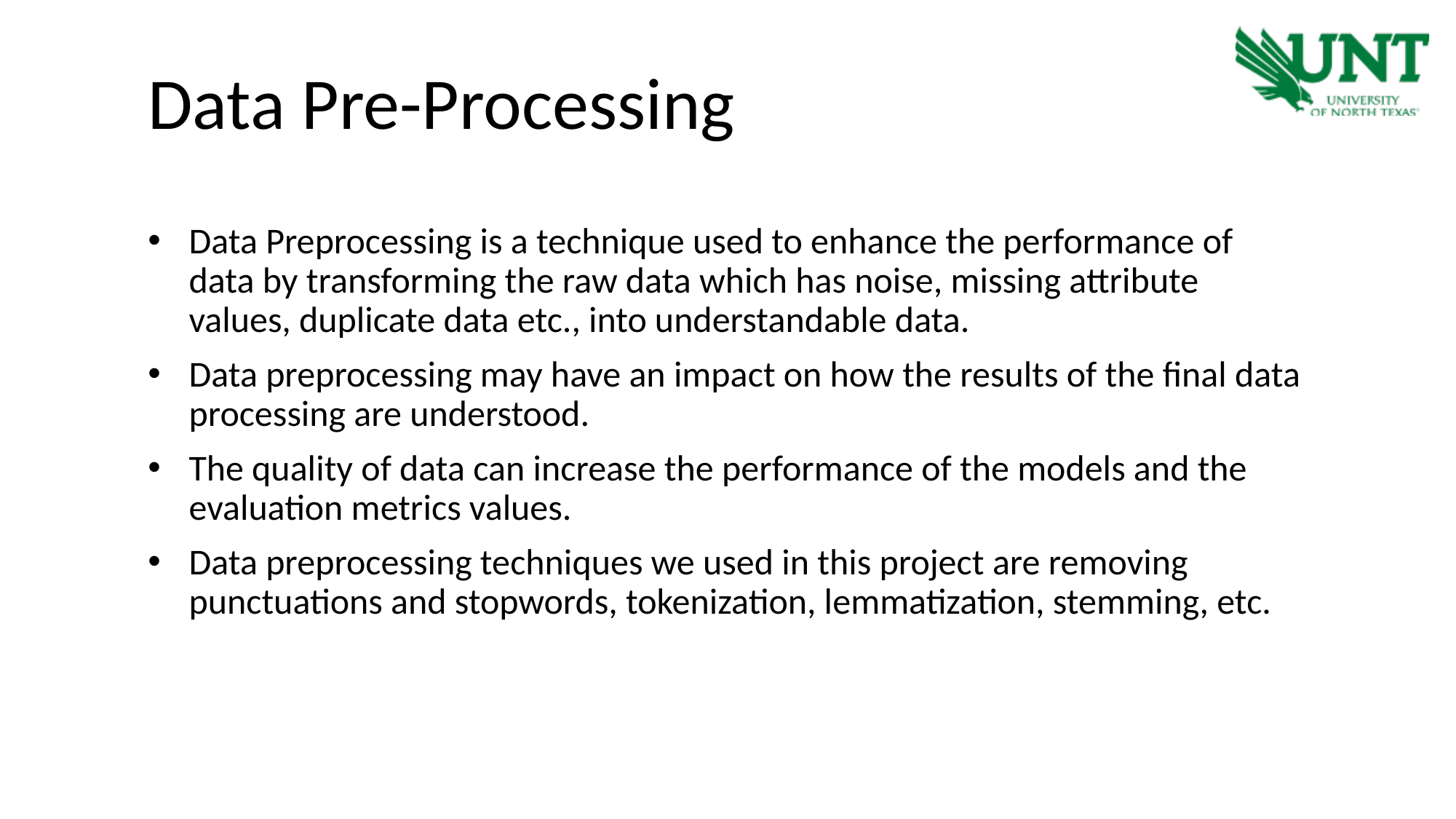

Data Pre-Processing
Data Preprocessing is a technique used to enhance the performance of data by transforming the raw data which has noise, missing attribute values, duplicate data etc., into understandable data.
Data preprocessing may have an impact on how the results of the final data processing are understood.
The quality of data can increase the performance of the models and the evaluation metrics values.
Data preprocessing techniques we used in this project are removing punctuations and stopwords, tokenization, lemmatization, stemming, etc.